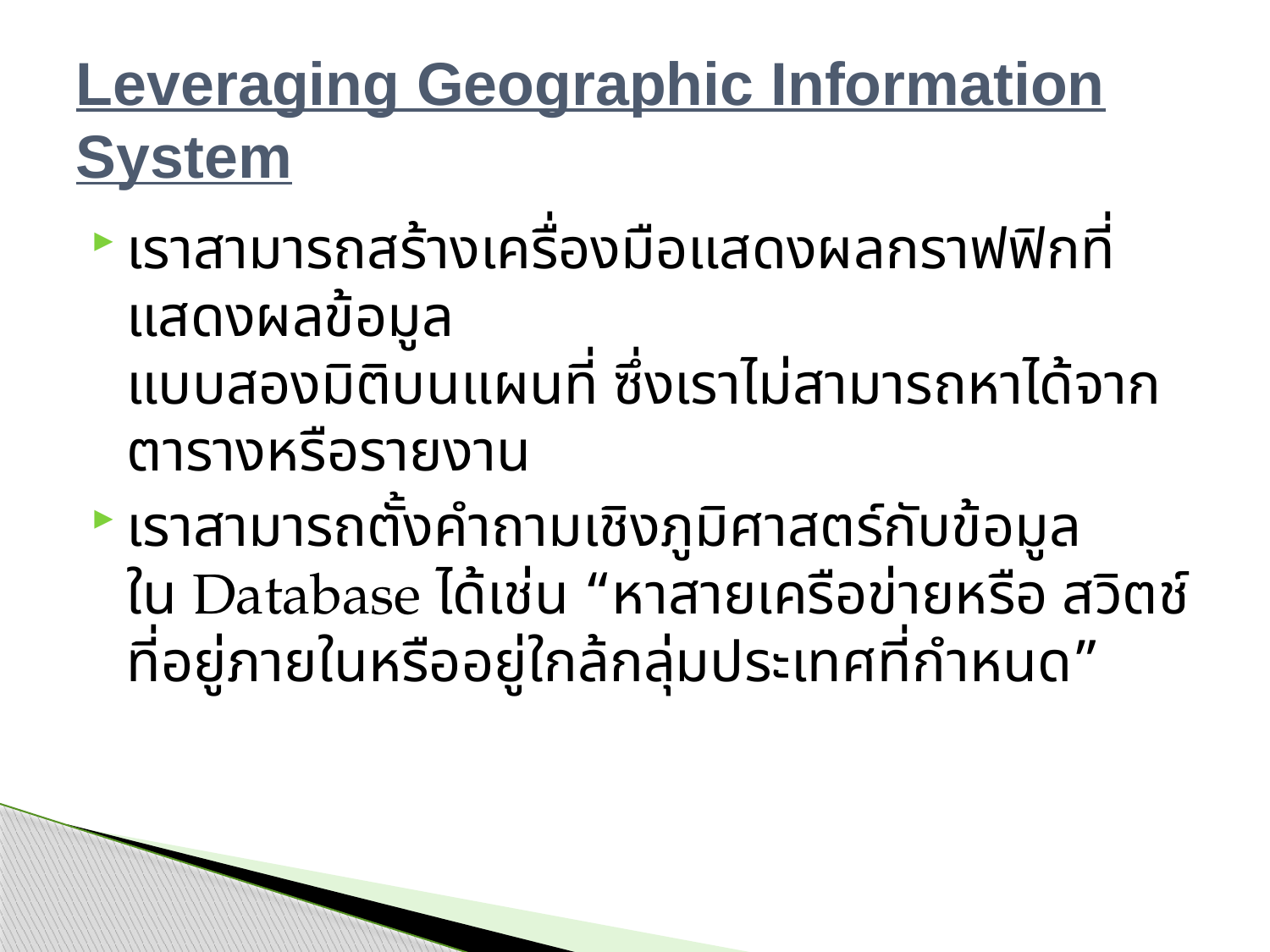

# Leveraging Geographic Information System
เราสามารถสร้างเครื่องมือแสดงผลกราฟฟิกที่แสดงผลข้อมูล
แบบสองมิติบนแผนที่ ซึ่งเราไม่สามารถหาได้จากตารางหรือรายงาน
เราสามารถตั้งคำถามเชิงภูมิศาสตร์กับข้อมูล
ใน Database ได้เช่น “หาสายเครือข่ายหรือ สวิตช์ที่อยู่ภายในหรืออยู่ใกล้กลุ่มประเทศที่กำหนด”